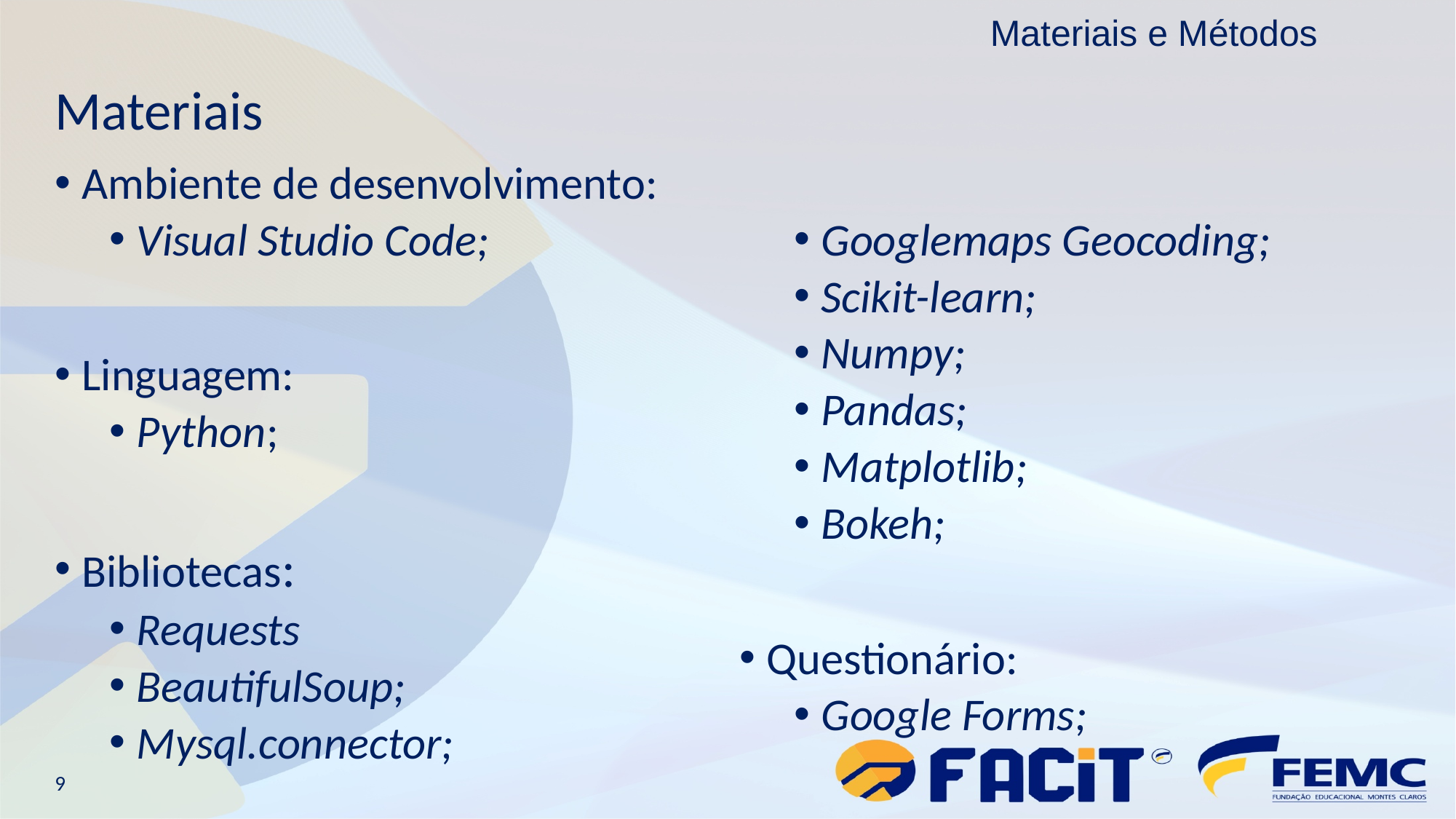

Materiais e Métodos
# Materiais
Ambiente de desenvolvimento:
Visual Studio Code;

Linguagem:
Python;

Bibliotecas:
Requests
BeautifulSoup;
Mysql.connector;

Googlemaps Geocoding;
Scikit-learn;
Numpy;
Pandas;
Matplotlib;
Bokeh;

Questionário:
Google Forms;

9